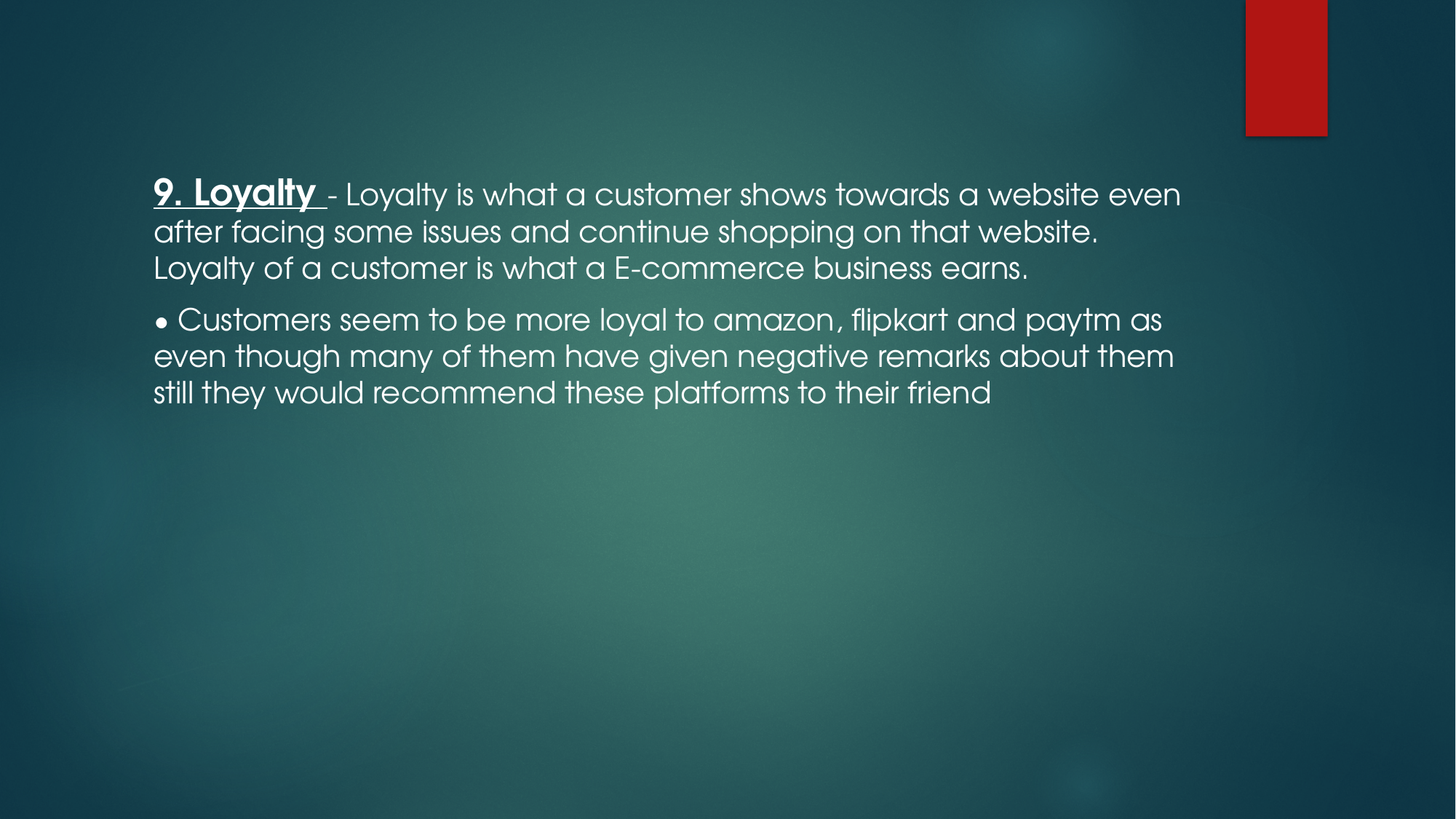

9. Loyalty - Loyalty is what a customer shows towards a website even after facing some issues and continue shopping on that website. Loyalty of a customer is what a E-commerce business earns.
• Customers seem to be more loyal to amazon, flipkart and paytm as even though many of them have given negative remarks about them still they would recommend these platforms to their friend